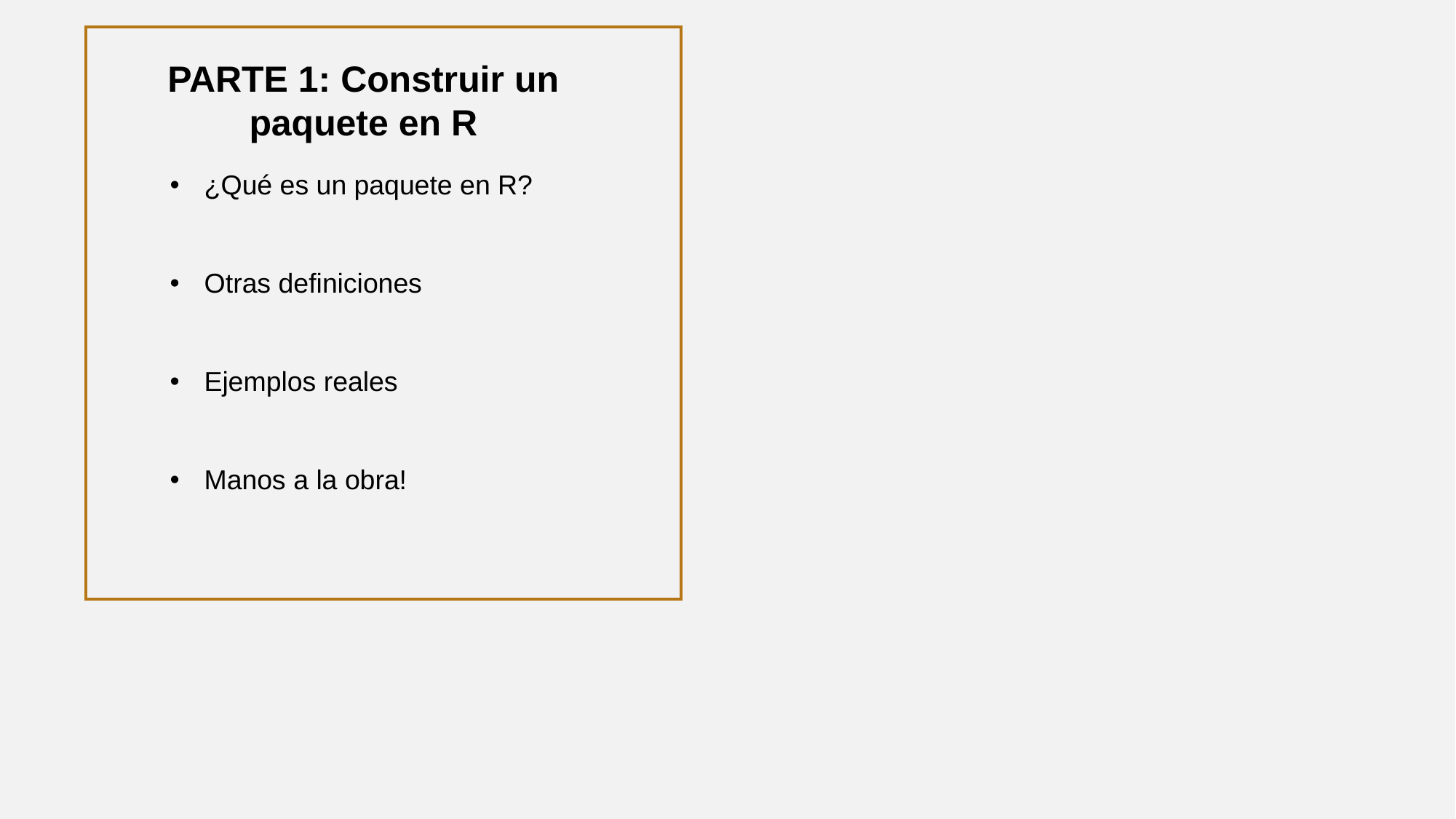

PARTE 1: Construir un paquete en R

¿Qué es un paquete en R?

Otras definiciones

Ejemplos reales

Manos a la obra!